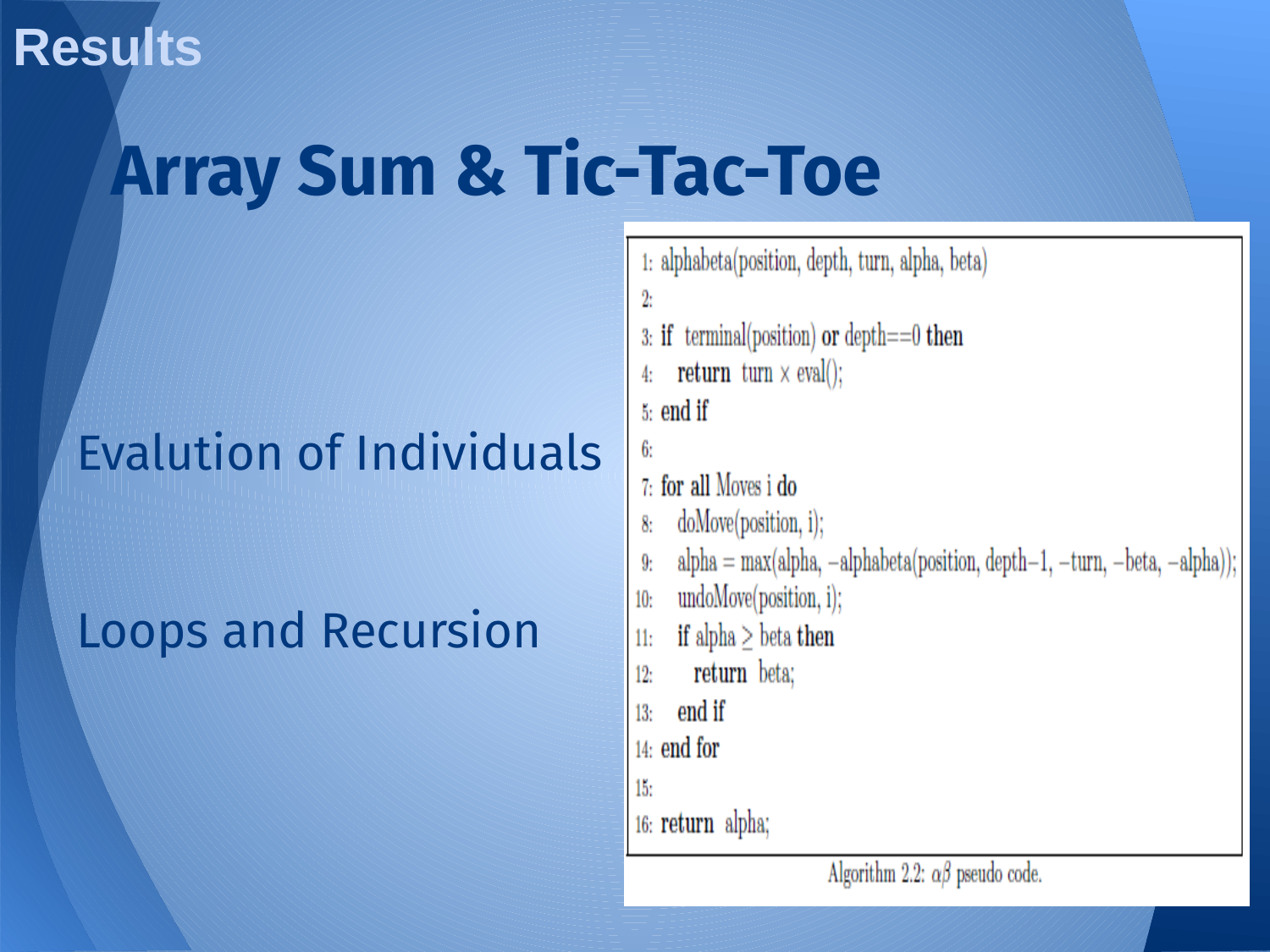

Results
# Array Sum & Tic-Tac-Toe

Evalution of Individuals

Loops and Recursion